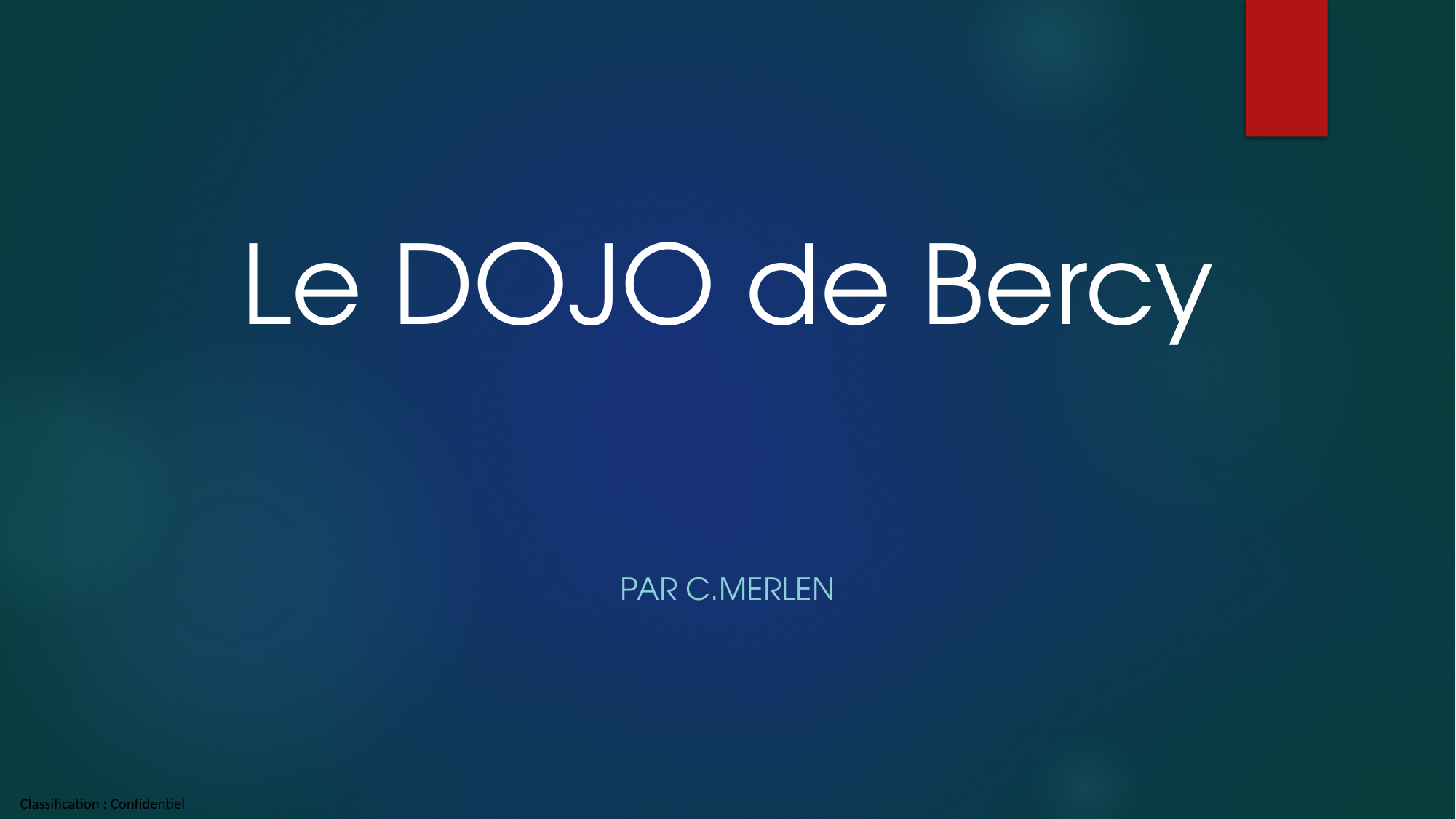

# Le DOJO de Bercy

Par C.MERLEN